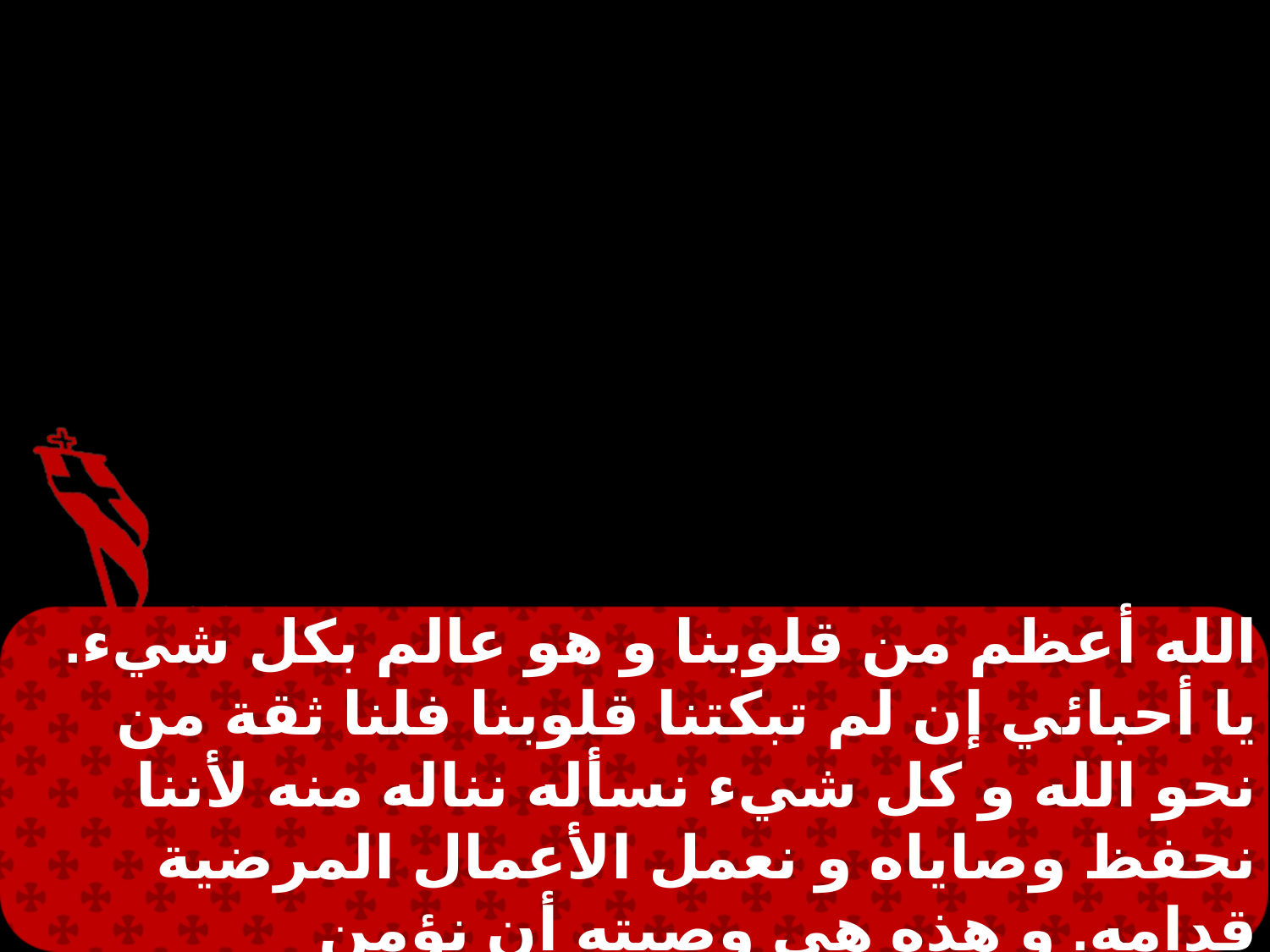

الله أعظم من قلوبنا و هو عالم بكل شيء. يا أحبائي إن لم تبكتنا قلوبنا فلنا ثقة من نحو الله و كل شيء نسأله نناله منه لأننا نحفظ وصاياه و نعمل الأعمال المرضية قدامه. و هذه هي وصيته أن نؤمن